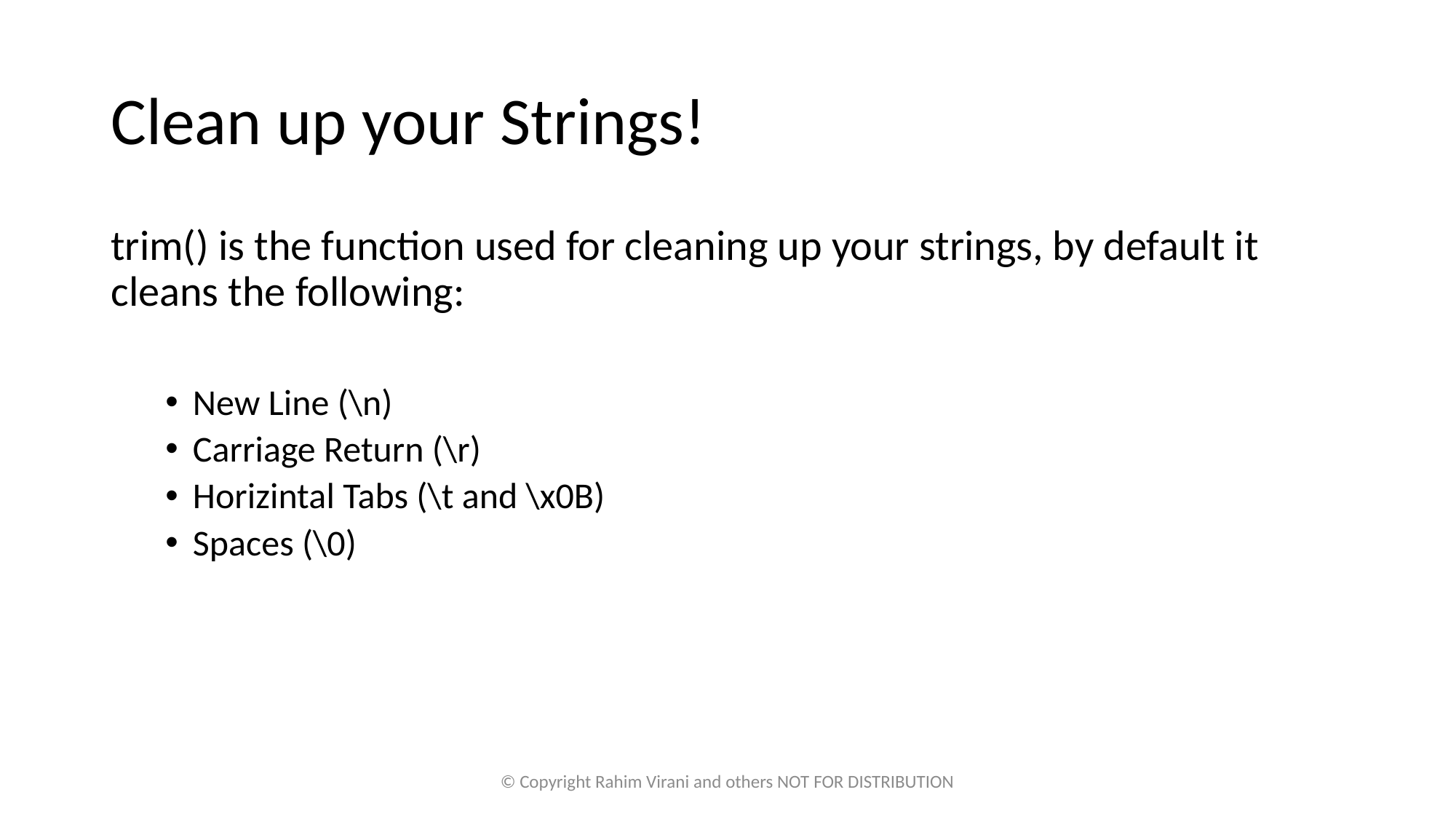

# Clean up your Strings!
trim() is the function used for cleaning up your strings, by default it cleans the following:

New Line (\n)
Carriage Return (\r)
Horizintal Tabs (\t and \x0B)
Spaces (\0)

© Copyright Rahim Virani and others NOT FOR DISTRIBUTION